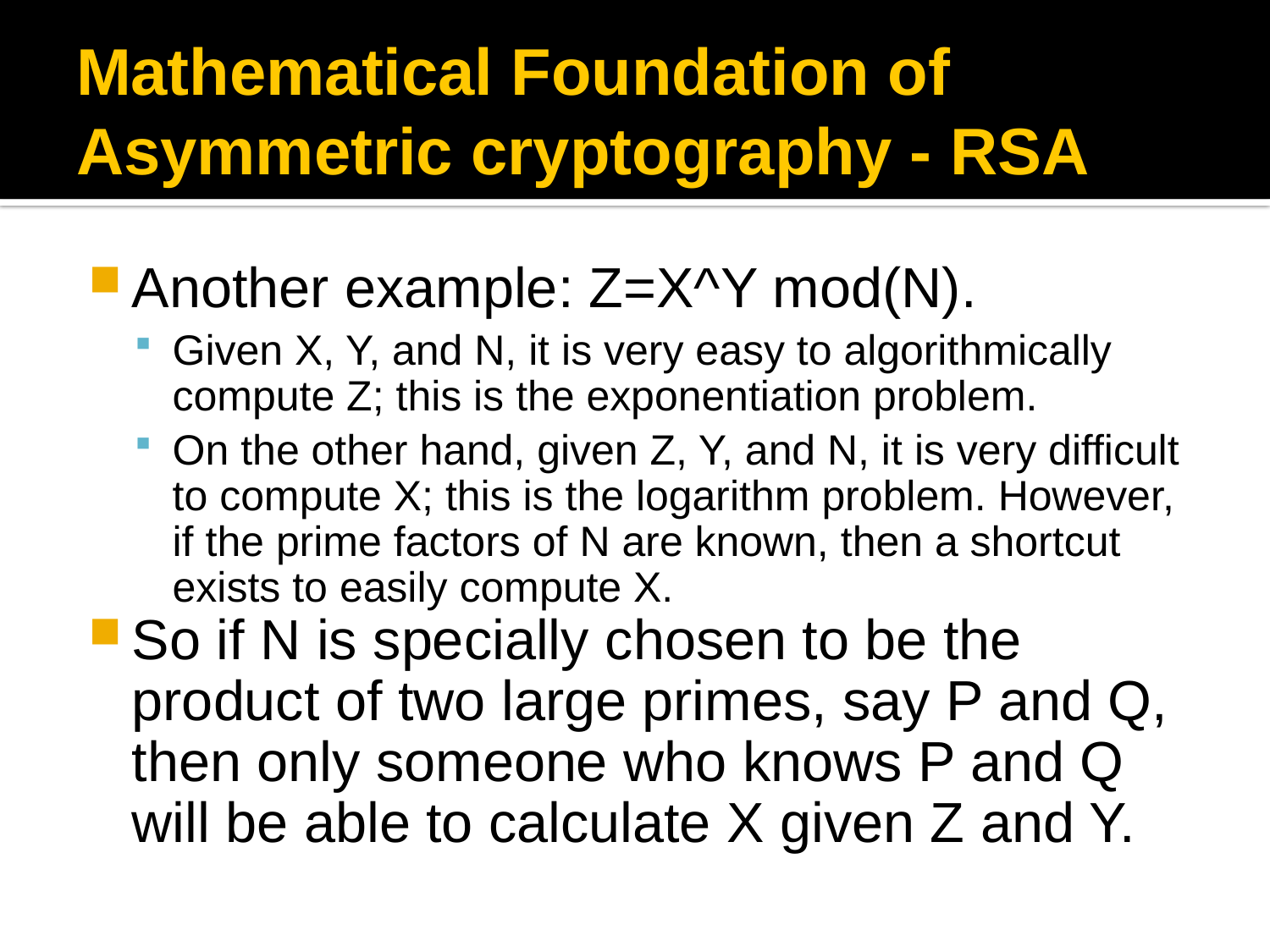

# Mathematical Foundation of Asymmetric cryptography - RSA
Another example: Z=X^Y mod(N).
Given X, Y, and N, it is very easy to algorithmically compute Z; this is the exponentiation problem.
On the other hand, given Z, Y, and N, it is very difficult to compute X; this is the logarithm problem. However, if the prime factors of N are known, then a shortcut exists to easily compute X.
So if N is specially chosen to be the product of two large primes, say P and Q, then only someone who knows P and Q will be able to calculate X given Z and Y.